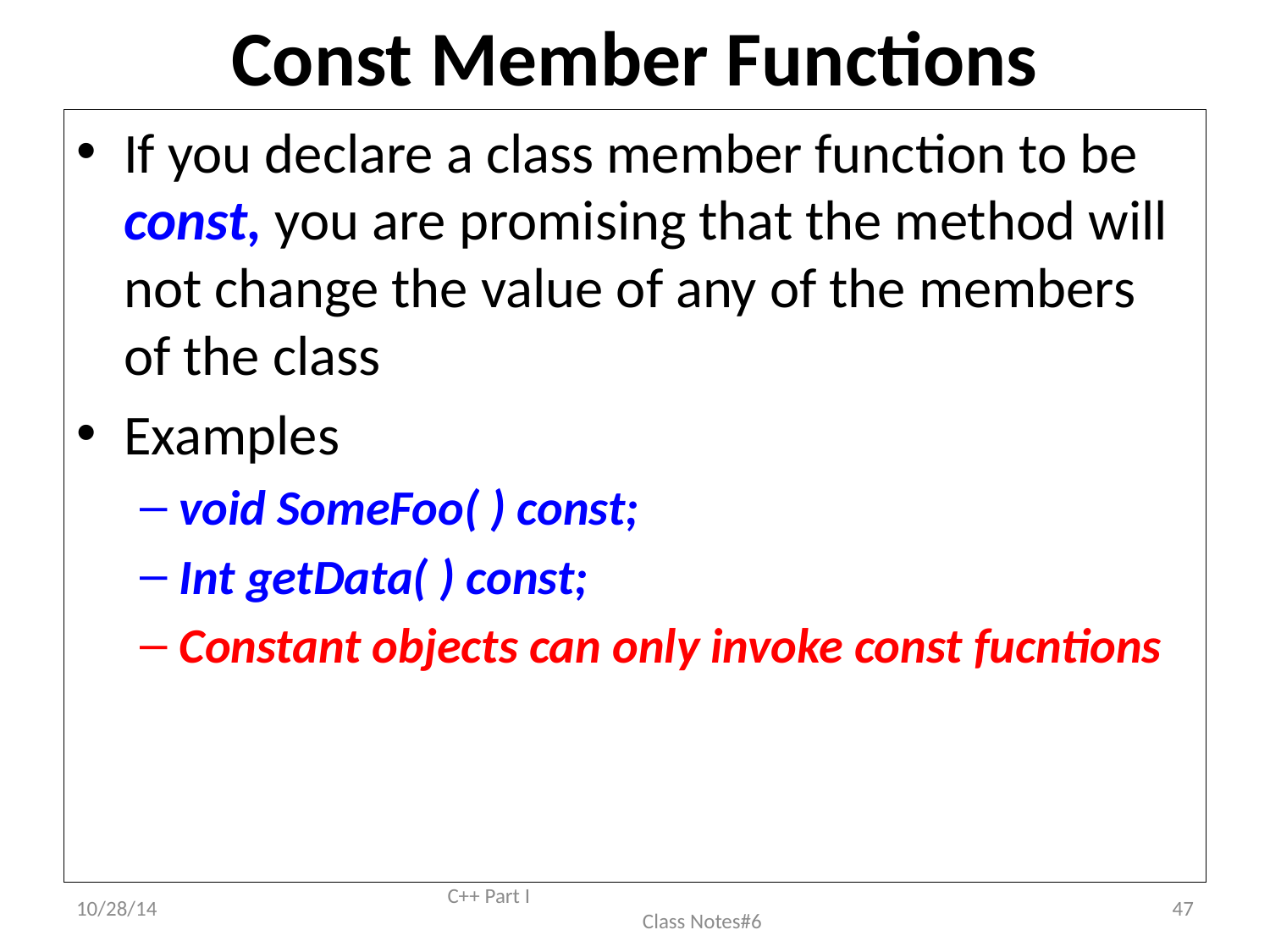

# Const Member Functions
If you declare a class member function to be const, you are promising that the method will not change the value of any of the members of the class
Examples
void SomeFoo( ) const;
Int getData( ) const;
Constant objects can only invoke const fucntions

10/28/14
C++ Part I                                                                                         Class Notes#6
47